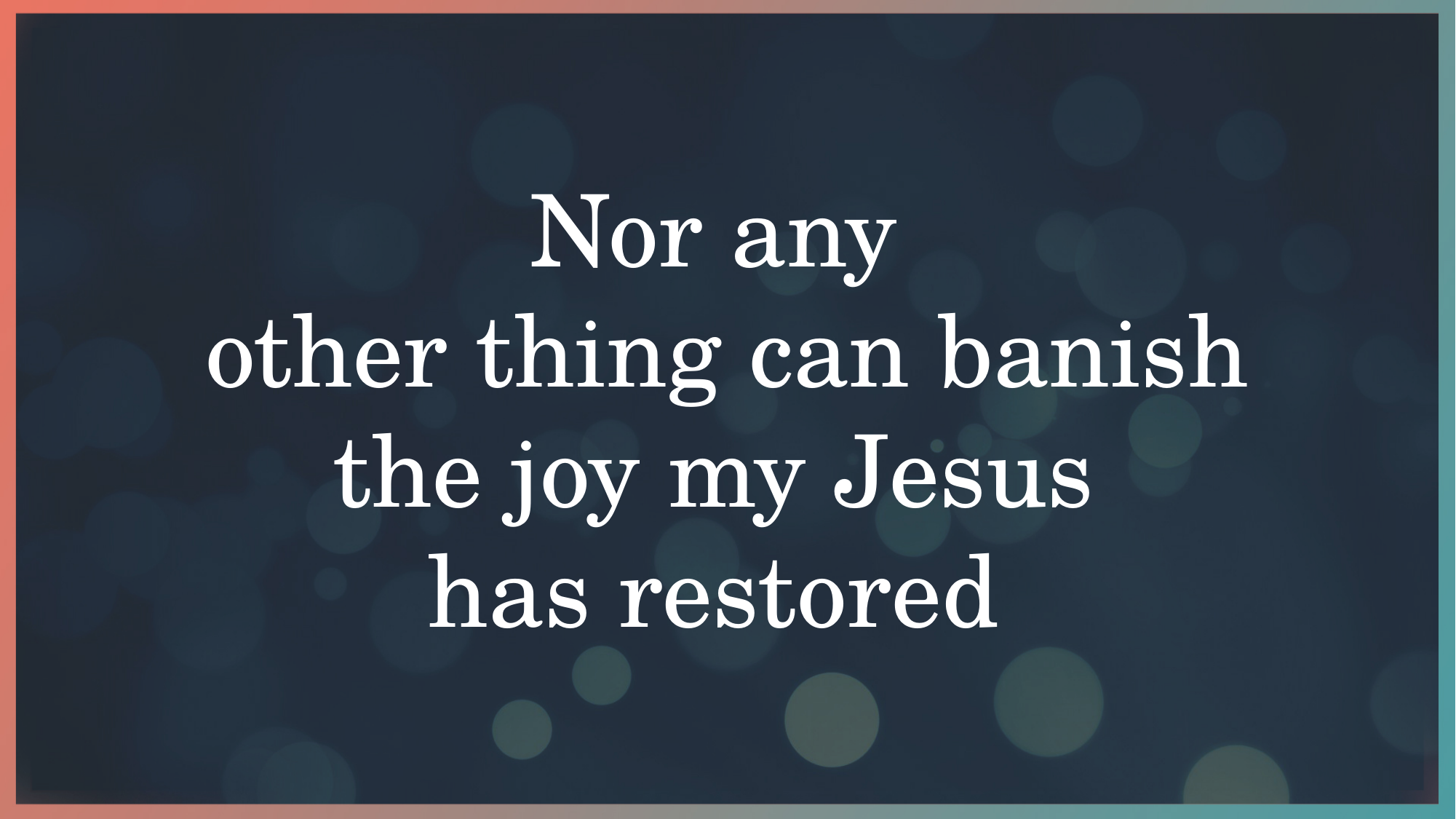

Nor any
other thing can banish
the joy my Jesus
has restored